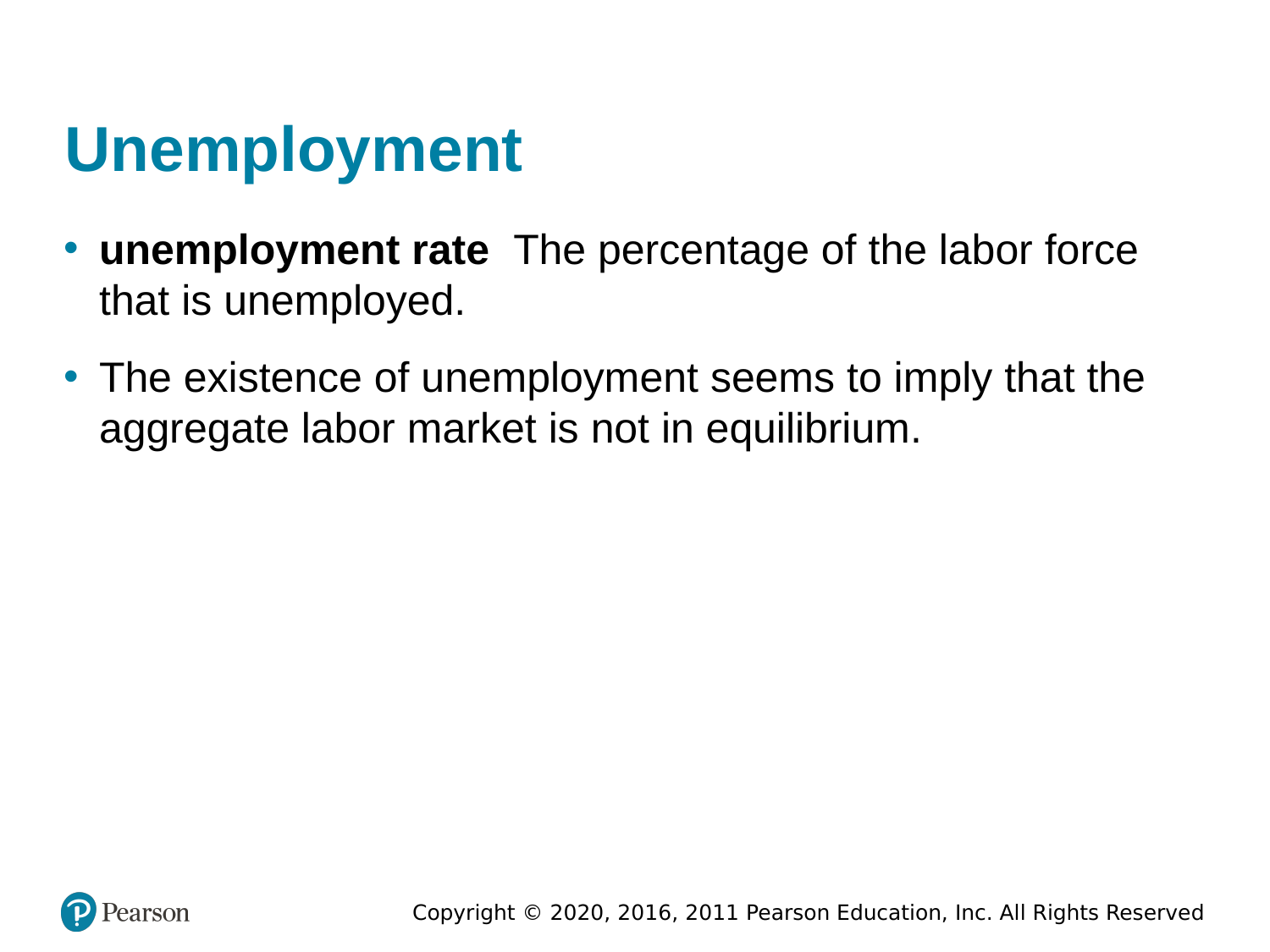

# Unemployment
unemployment rate  The percentage of the labor force that is unemployed.
The existence of unemployment seems to imply that the aggregate labor market is not in equilibrium.